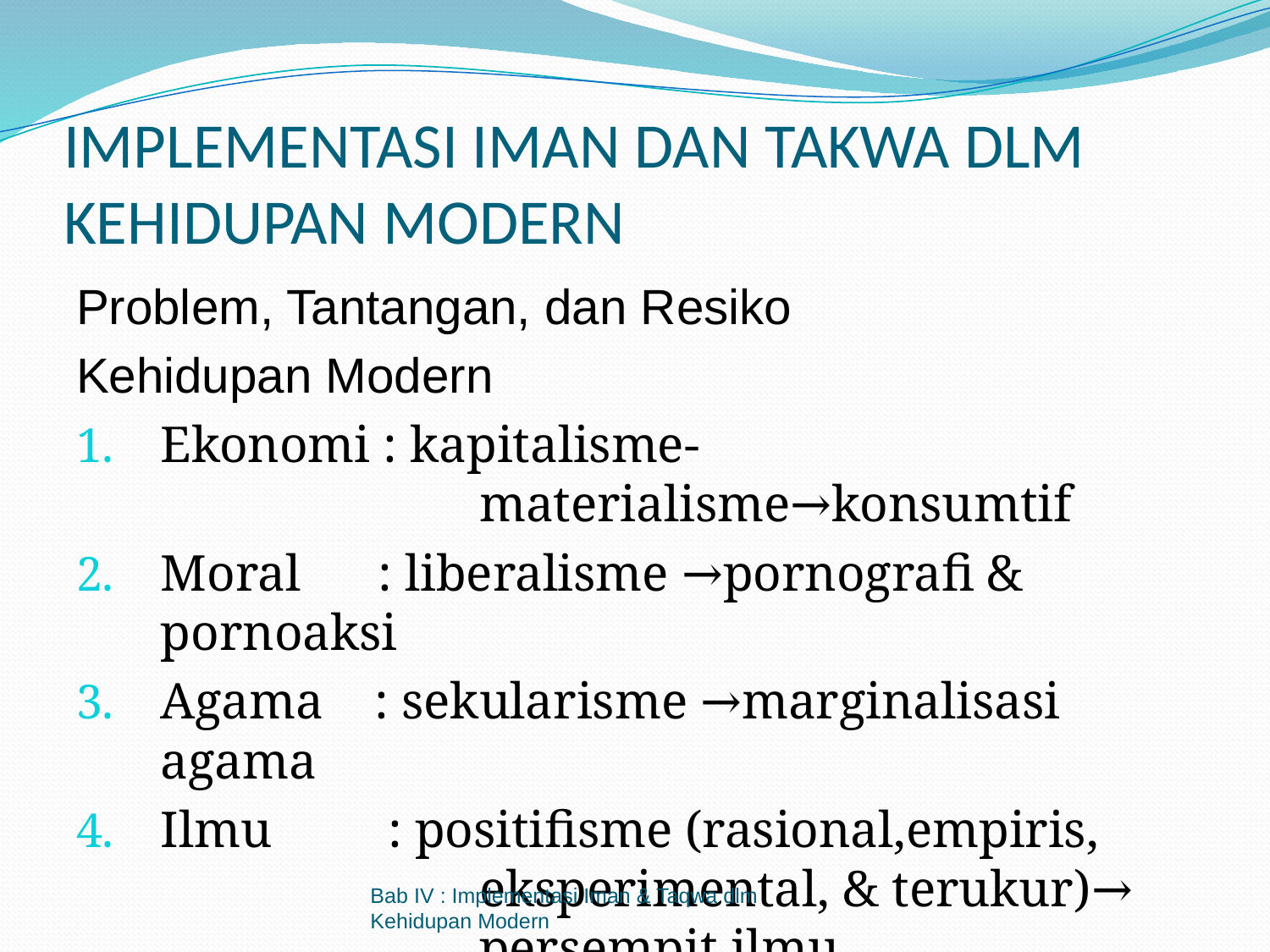

# IMPLEMENTASI IMAN DAN TAKWA DLM KEHIDUPAN MODERN
Problem, Tantangan, dan Resiko
Kehidupan Modern
Ekonomi : kapitalisme-   						     materialisme→konsumtif
Moral      : liberalisme →pornografi & pornoaksi
Agama    : sekularisme →marginalisasi agama
Ilmu         : positifisme (rasional,empiris,   			     eksperimental, & terukur)→   			     persempit ilmu

Bab IV : Implementasi Iman & Taqwa dlm Kehidupan Modern